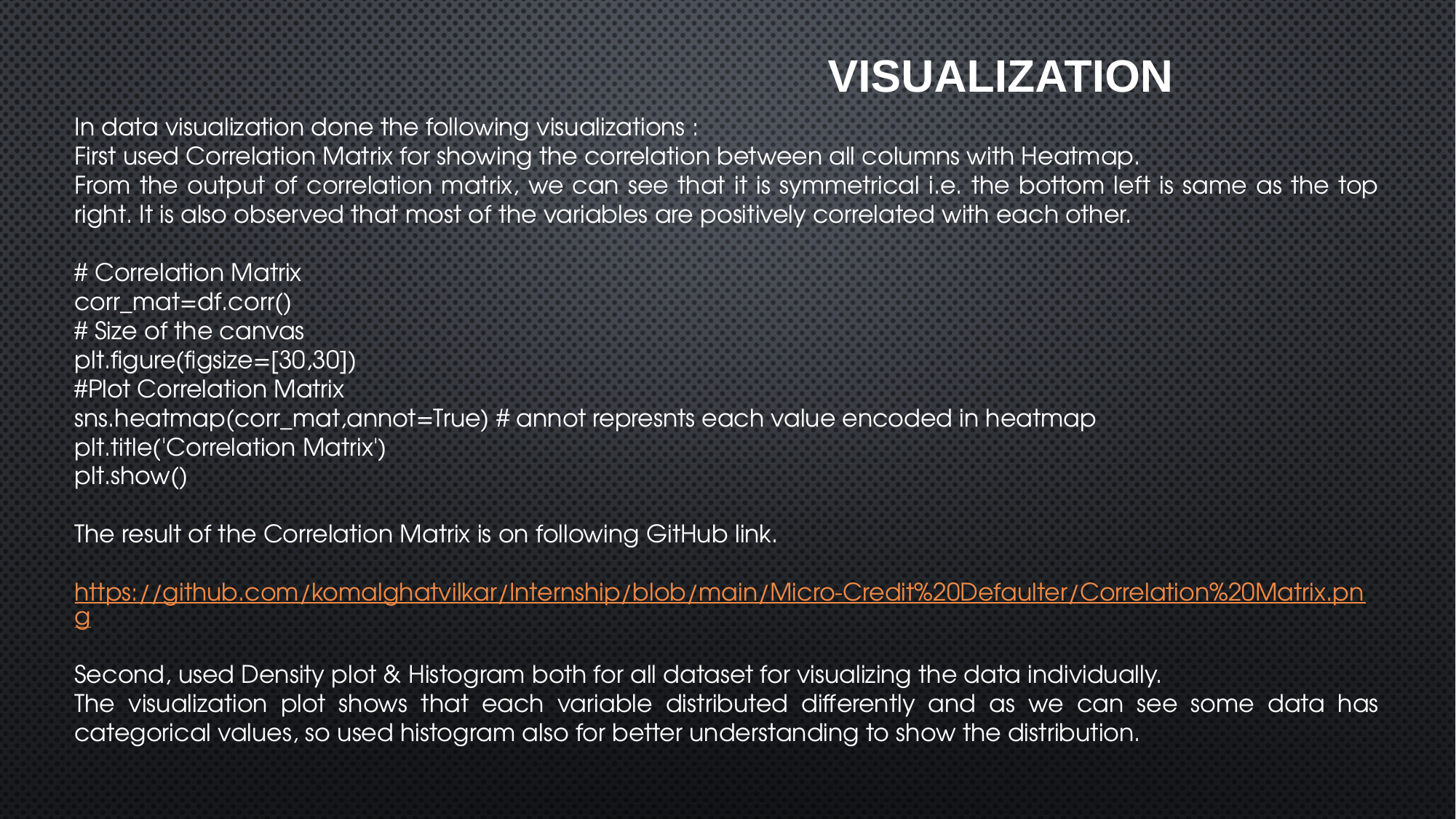

VISUALIZATION
In data visualization done the following visualizations :
First used Correlation Matrix for showing the correlation between all columns with Heatmap.
From the output of correlation matrix, we can see that it is symmetrical i.e. the bottom left is same as the top right. It is also observed that most of the variables are positively correlated with each other.

# Correlation Matrix
corr_mat=df.corr()
# Size of the canvas
plt.figure(figsize=[30,30])
#Plot Correlation Matrix
sns.heatmap(corr_mat,annot=True) # annot represnts each value encoded in heatmap
plt.title('Correlation Matrix')
plt.show()

The result of the Correlation Matrix is on following GitHub link.

https://github.com/komalghatvilkar/Internship/blob/main/Micro-Credit%20Defaulter/Correlation%20Matrix.png

Second, used Density plot & Histogram both for all dataset for visualizing the data individually.
The visualization plot shows that each variable distributed differently and as we can see some data has categorical values, so used histogram also for better understanding to show the distribution.